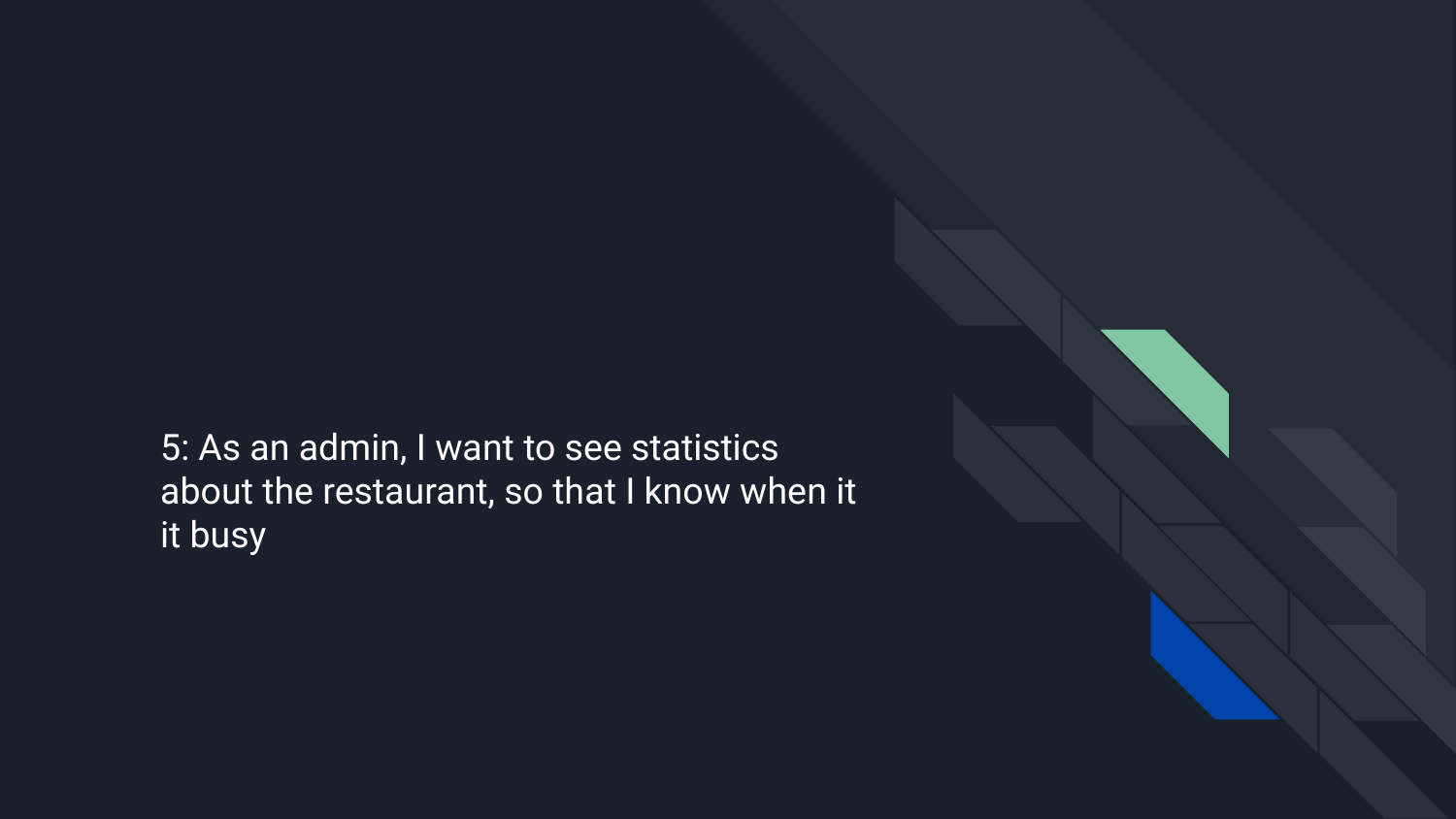

# 5: As an admin, I want to see statistics about the restaurant, so that I know when it it busy